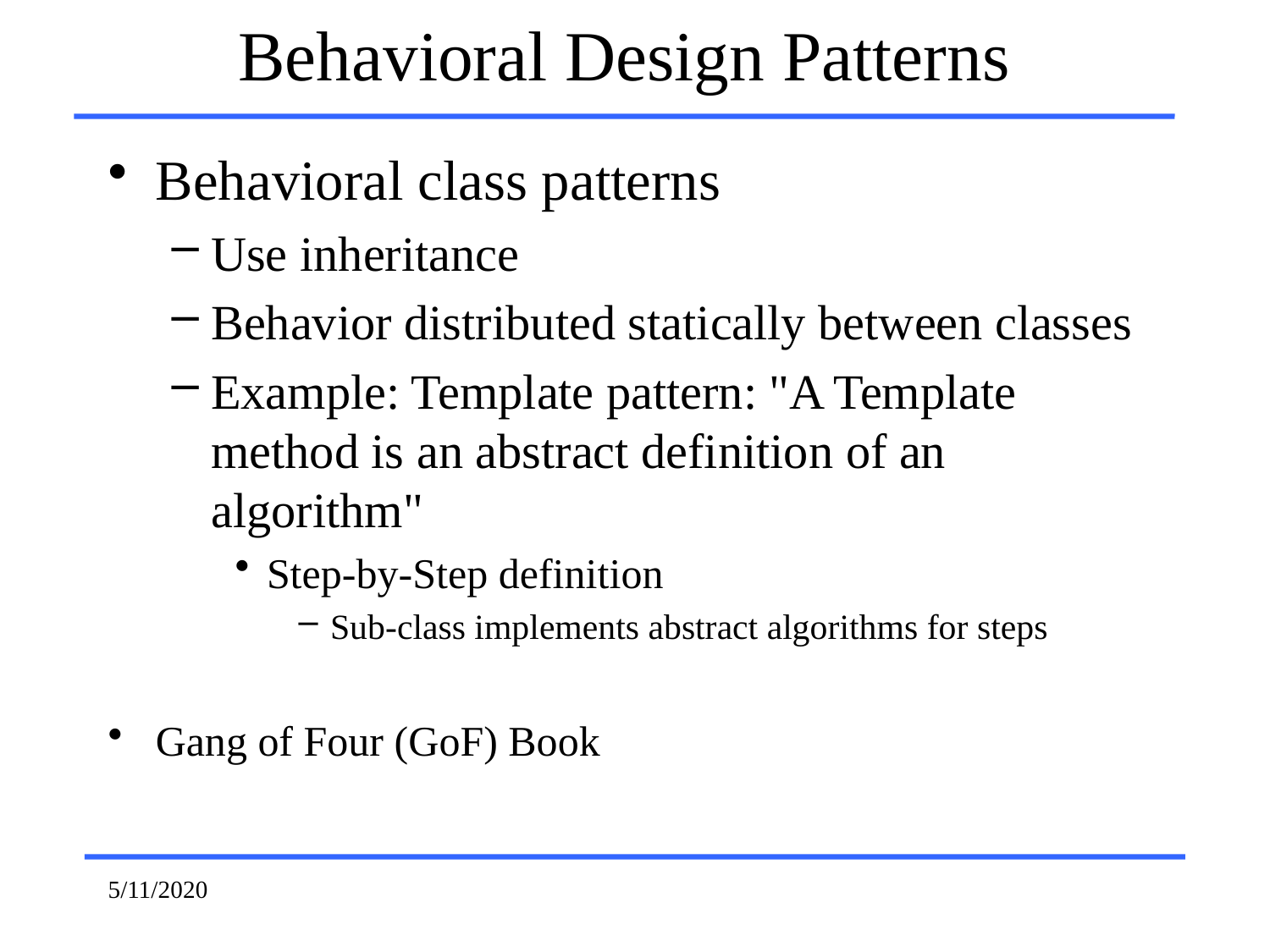

# Behavioral Design Patterns
Behavioral class patterns
Use inheritance
Behavior distributed statically between classes
Example: Template pattern: "A Template method is an abstract definition of an algorithm"
Step-by-Step definition
Sub-class implements abstract algorithms for steps

Gang of Four (GoF) Book
5/11/2020